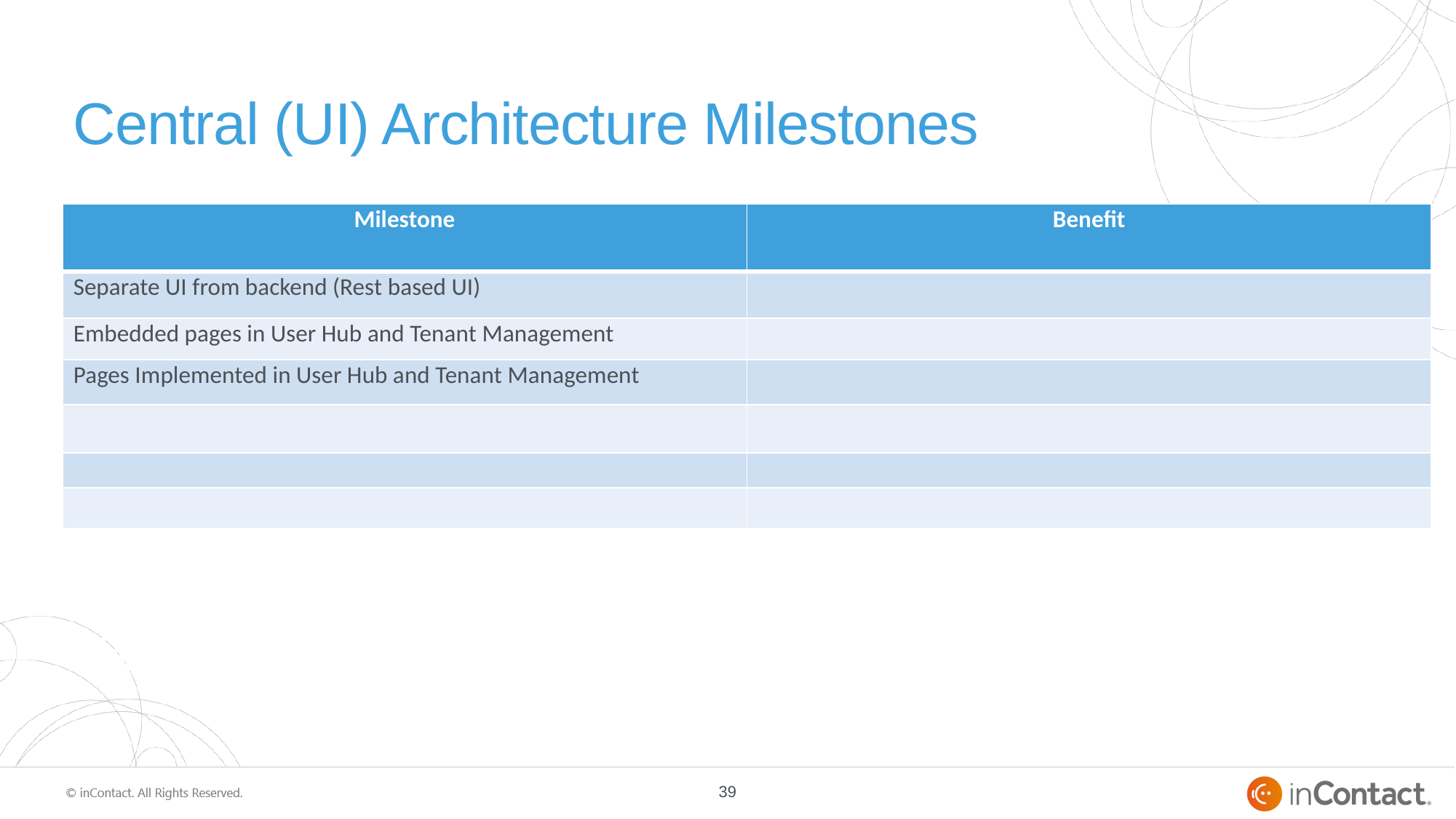

# Central (UI) Architecture Milestones
| Milestone | Benefit |
| --- | --- |
| Separate UI from backend (Rest based UI) |  |
| Embedded pages in User Hub and Tenant Management |  |
| Pages Implemented in User Hub and Tenant Management |  |
|  |  |
|  |  |
|  |  |
39